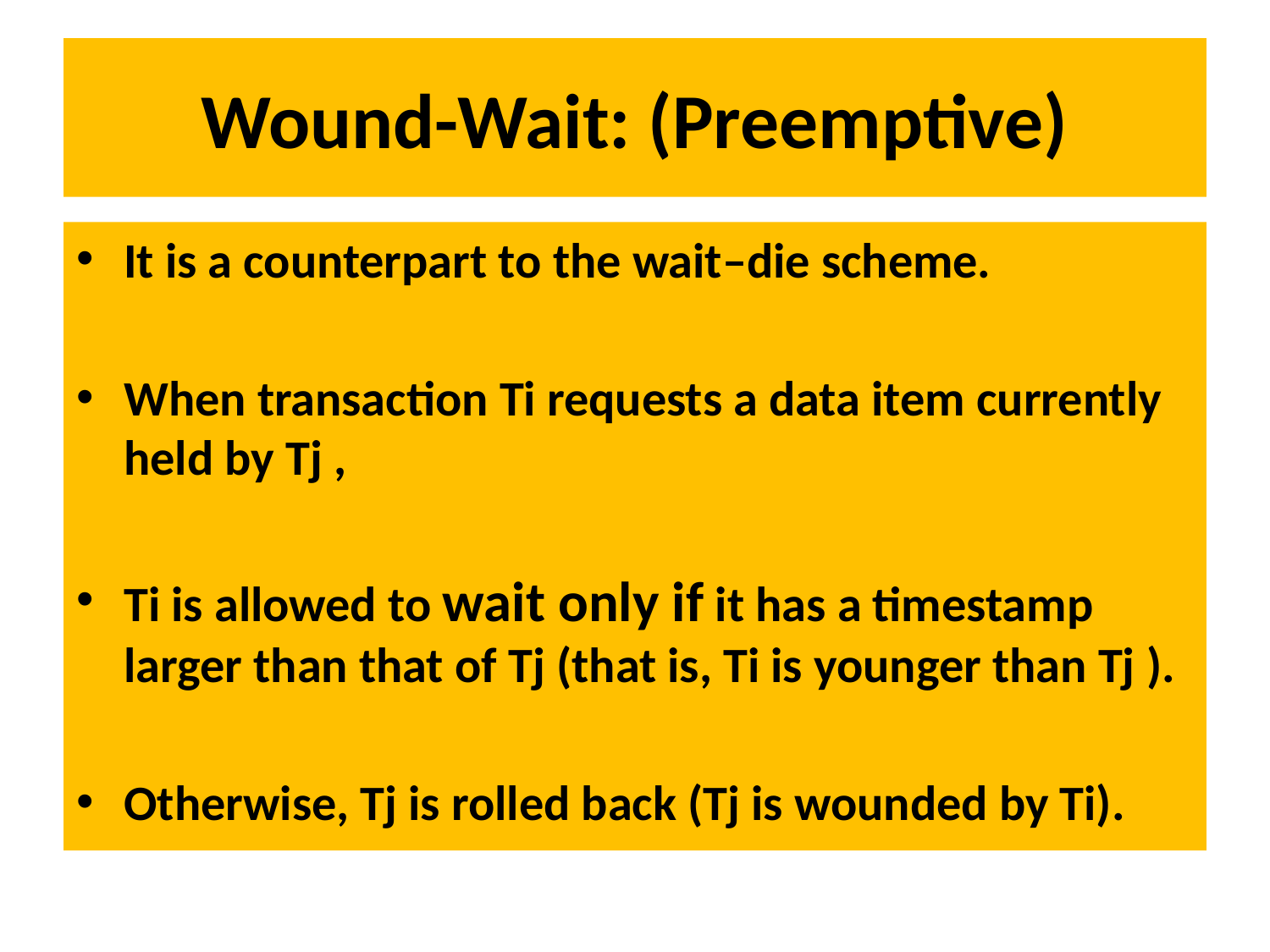

# Wound-Wait: (Preemptive)
It is a counterpart to the wait–die scheme.

When transaction Ti requests a data item currently held by Tj ,

Ti is allowed to wait only if it has a timestamp larger than that of Tj (that is, Ti is younger than Tj ).

Otherwise, Tj is rolled back (Tj is wounded by Ti).